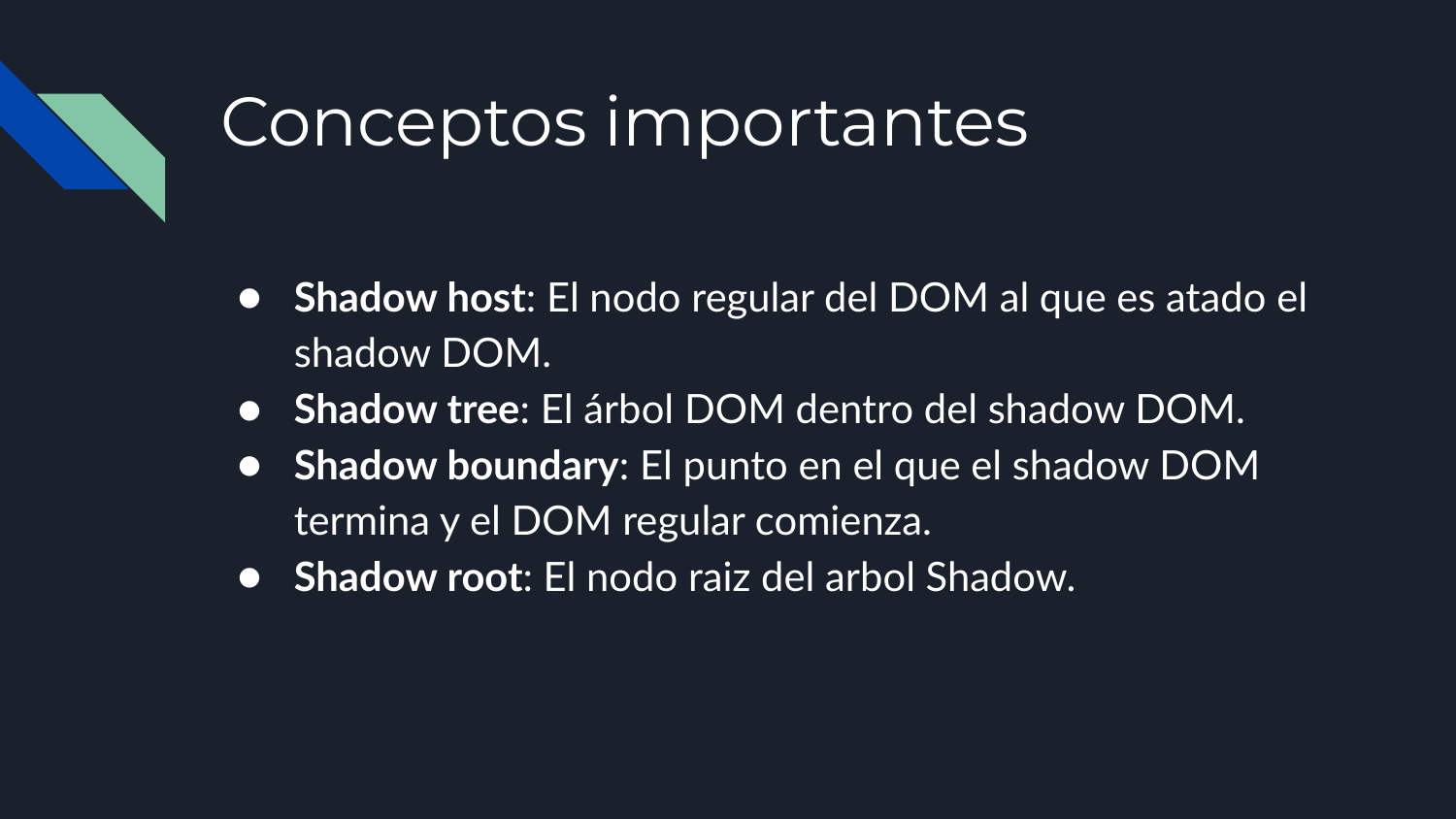

# Conceptos importantes
Shadow host: El nodo regular del DOM al que es atado el shadow DOM.
Shadow tree: El árbol DOM dentro del shadow DOM.
Shadow boundary: El punto en el que el shadow DOM termina y el DOM regular comienza.
Shadow root: El nodo raiz del arbol Shadow.